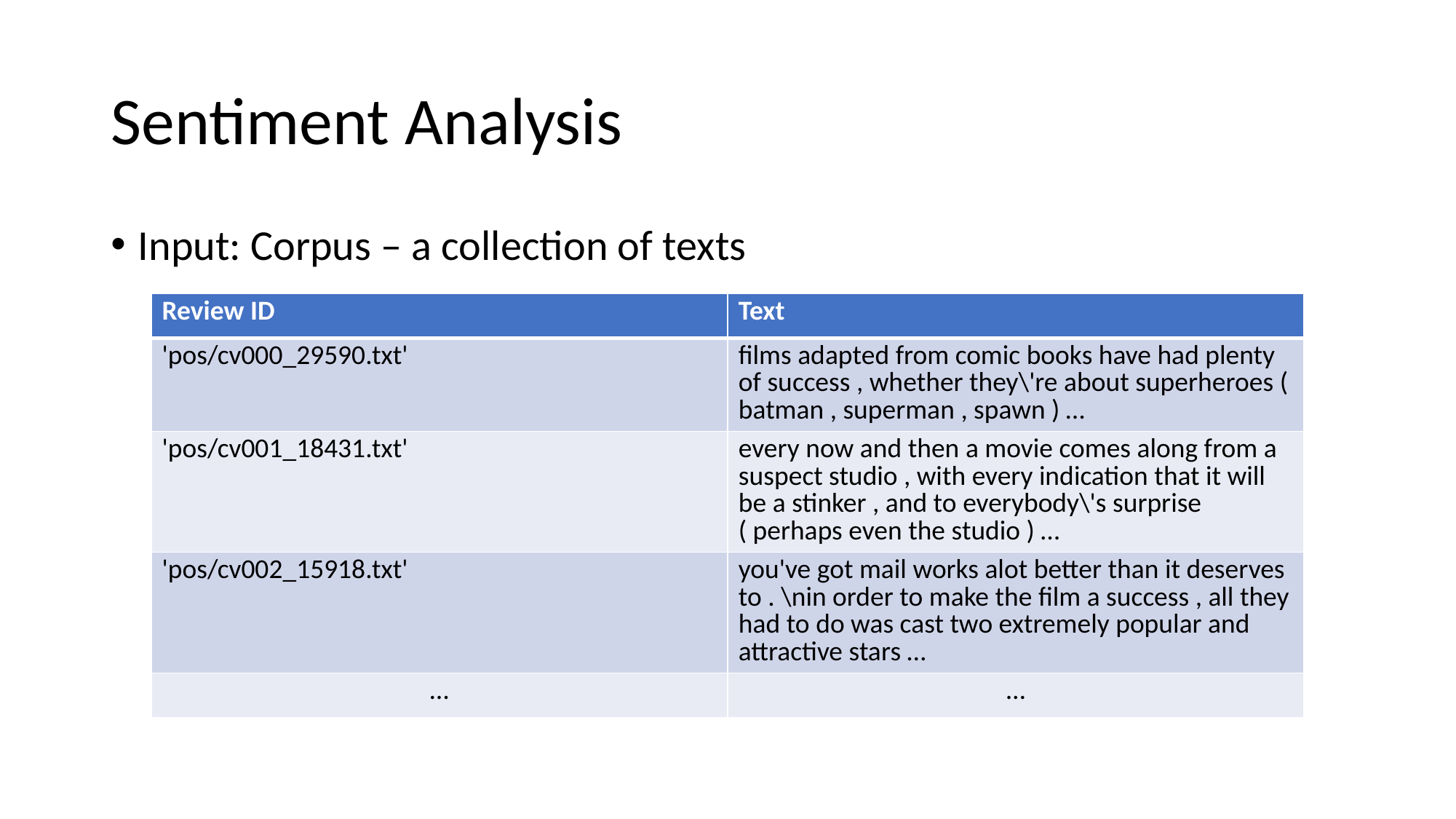

# Sentiment Analysis
Input: Corpus – a collection of texts
| Review ID | Text |
| --- | --- |
| 'pos/cv000\_29590.txt' | films adapted from comic books have had plenty of success , whether they\'re about superheroes ( batman , superman , spawn ) … |
| 'pos/cv001\_18431.txt' | every now and then a movie comes along from a suspect studio , with every indication that it will be a stinker , and to everybody\'s surprise ( perhaps even the studio ) … |
| 'pos/cv002\_15918.txt' | you've got mail works alot better than it deserves to . \nin order to make the film a success , all they had to do was cast two extremely popular and attractive stars … |
| … | … |